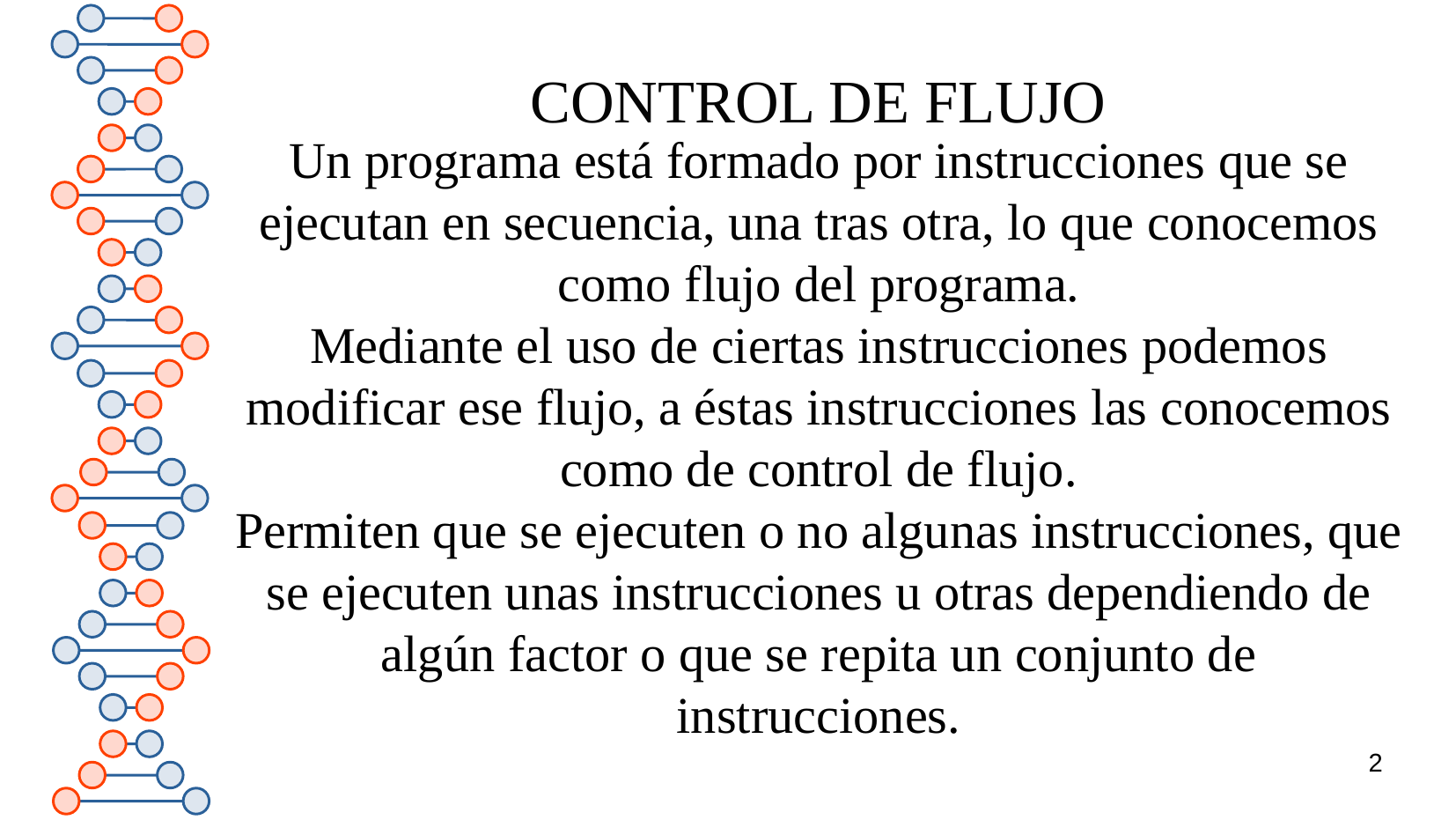

# CONTROL DE FLUJO
Un programa está formado por instrucciones que se ejecutan en secuencia, una tras otra, lo que conocemos como flujo del programa.
Mediante el uso de ciertas instrucciones podemos modificar ese flujo, a éstas instrucciones las conocemos como de control de flujo.
Permiten que se ejecuten o no algunas instrucciones, que se ejecuten unas instrucciones u otras dependiendo de algún factor o que se repita un conjunto de instrucciones.
2